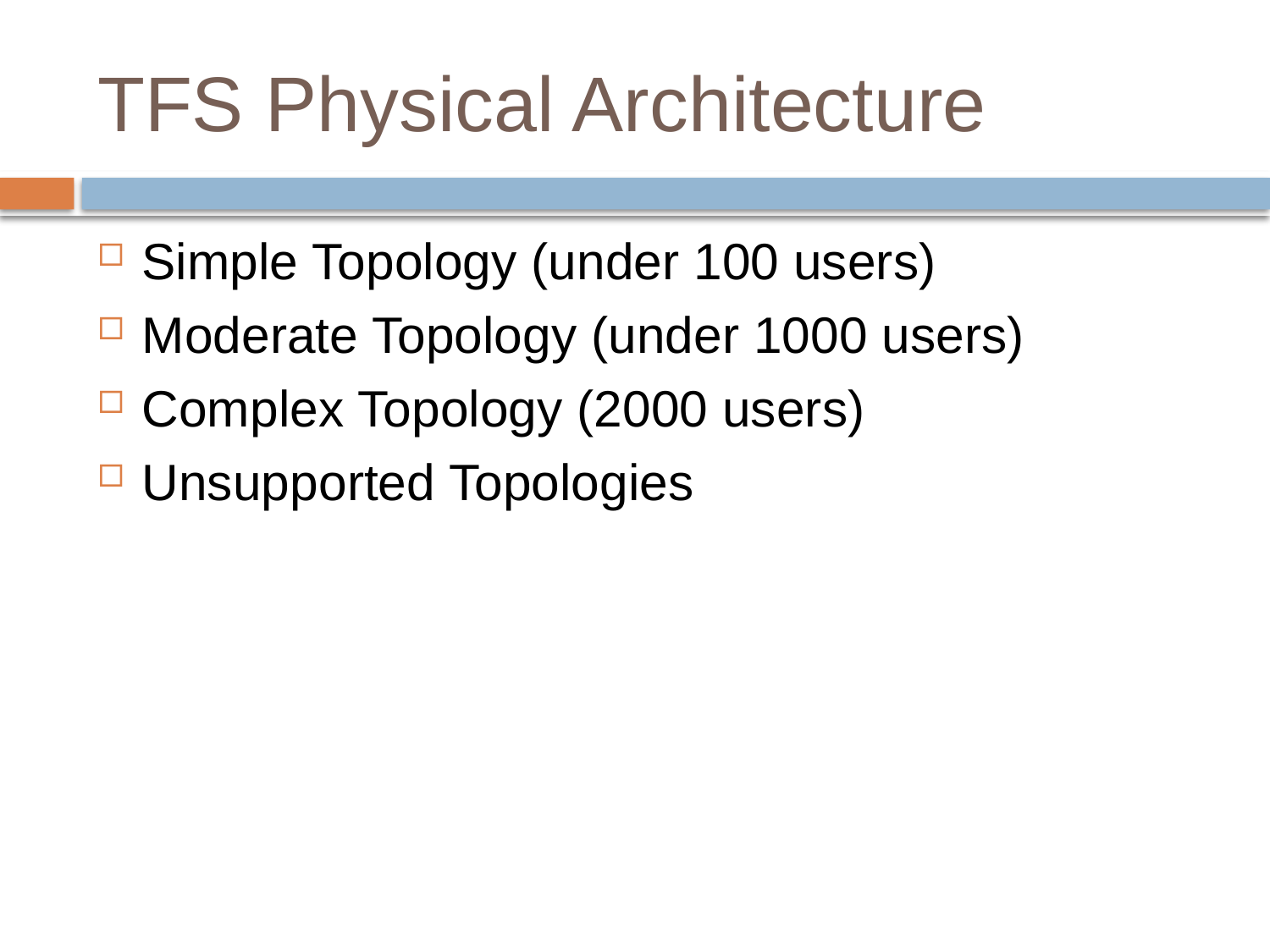

# TFS Physical Architecture
Simple Topology (under 100 users)
Moderate Topology (under 1000 users)
Complex Topology (2000 users)
Unsupported Topologies